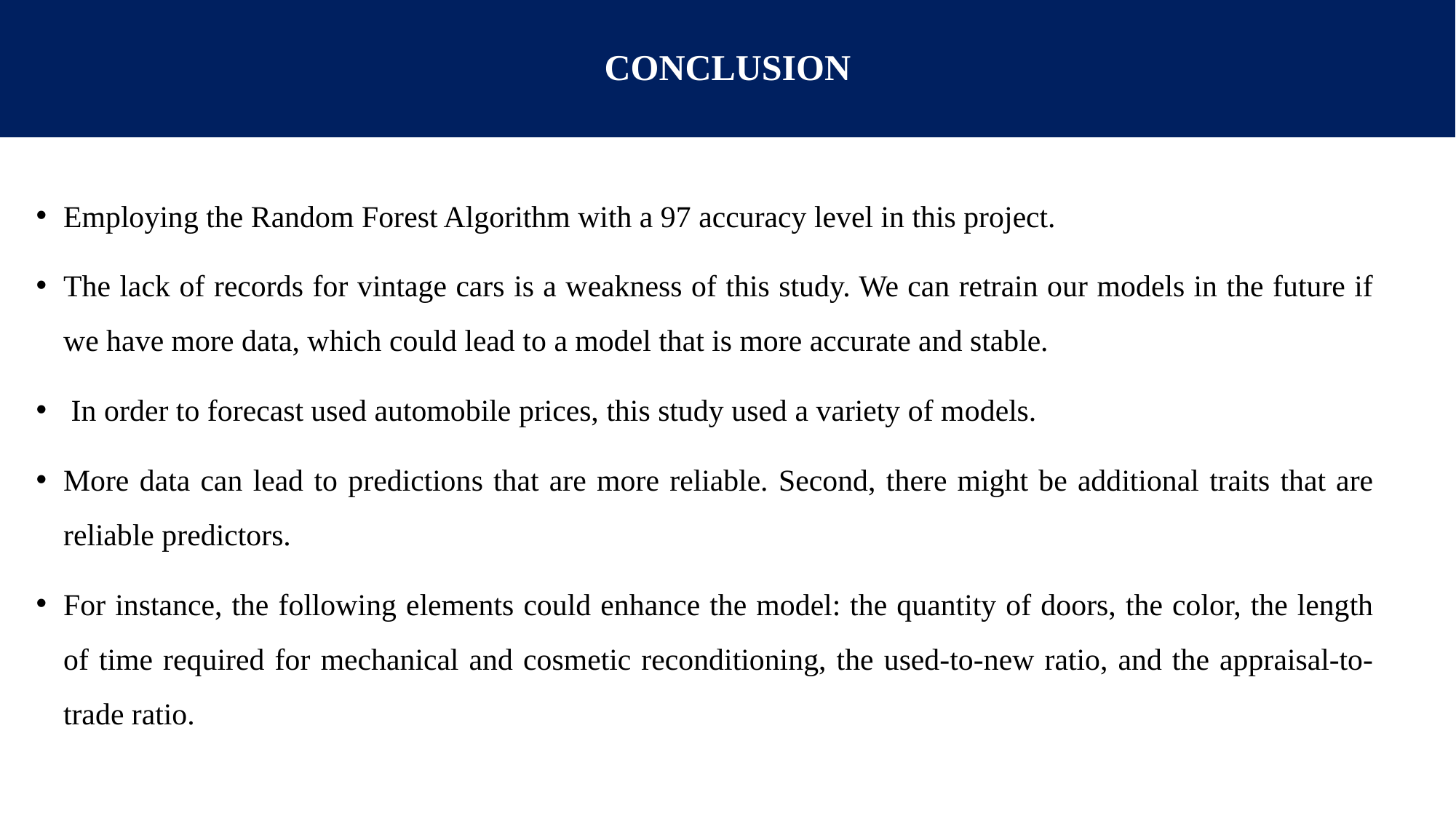

# CONCLUSION
Employing the Random Forest Algorithm with a 97 accuracy level in this project.
The lack of records for vintage cars is a weakness of this study. We can retrain our models in the future if we have more data, which could lead to a model that is more accurate and stable.
 In order to forecast used automobile prices, this study used a variety of models.
More data can lead to predictions that are more reliable. Second, there might be additional traits that are reliable predictors.
For instance, the following elements could enhance the model: the quantity of doors, the color, the length of time required for mechanical and cosmetic reconditioning, the used-to-new ratio, and the appraisal-to-trade ratio.